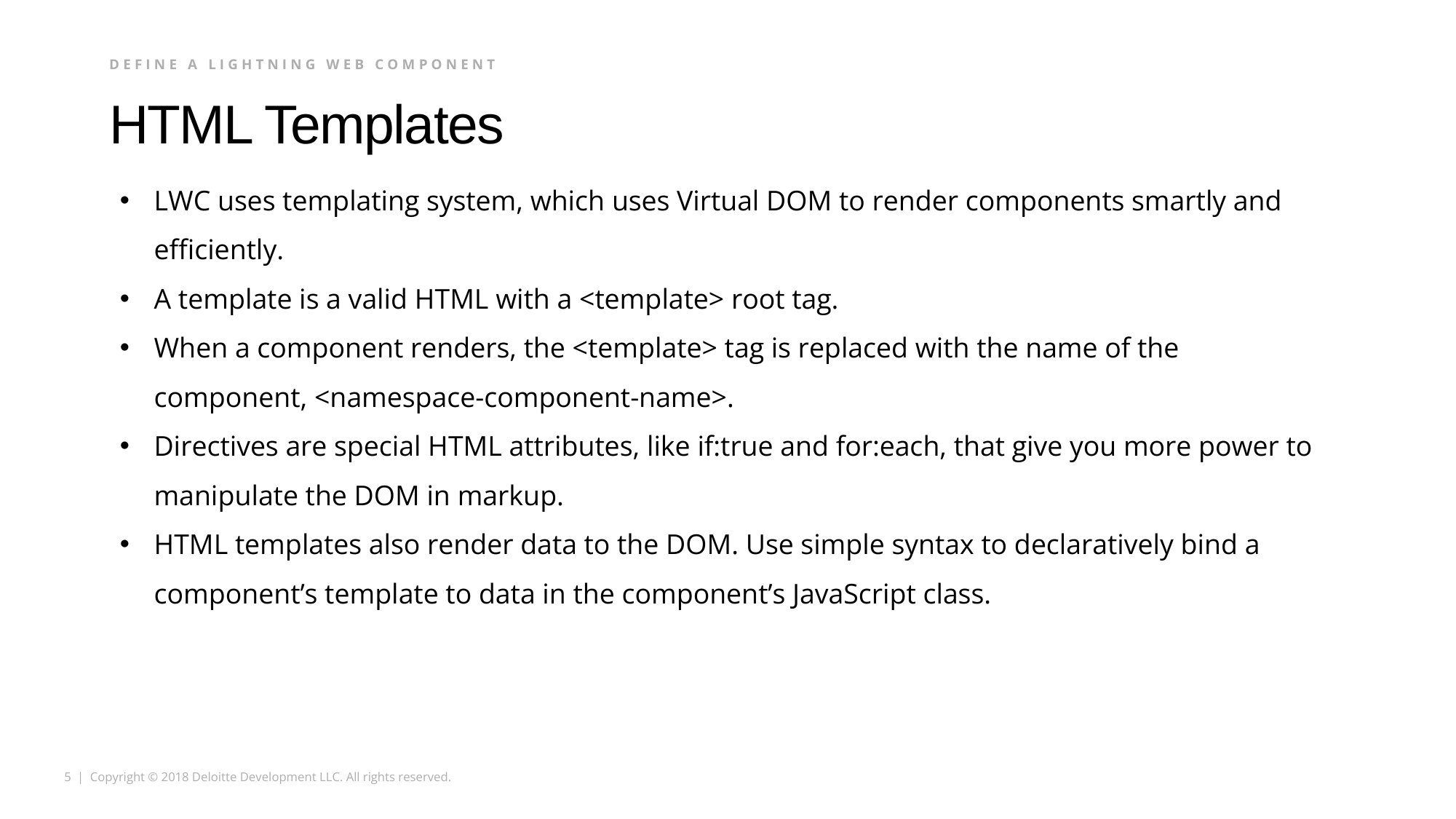

Define a lightning web component
# HTML Templates
LWC uses templating system, which uses Virtual DOM to render components smartly and efficiently.
A template is a valid HTML with a <template> root tag.
When a component renders, the <template> tag is replaced with the name of the component, <namespace-component-name>.
Directives are special HTML attributes, like if:true and for:each, that give you more power to manipulate the DOM in markup.
HTML templates also render data to the DOM. Use simple syntax to declaratively bind a component’s template to data in the component’s JavaScript class.